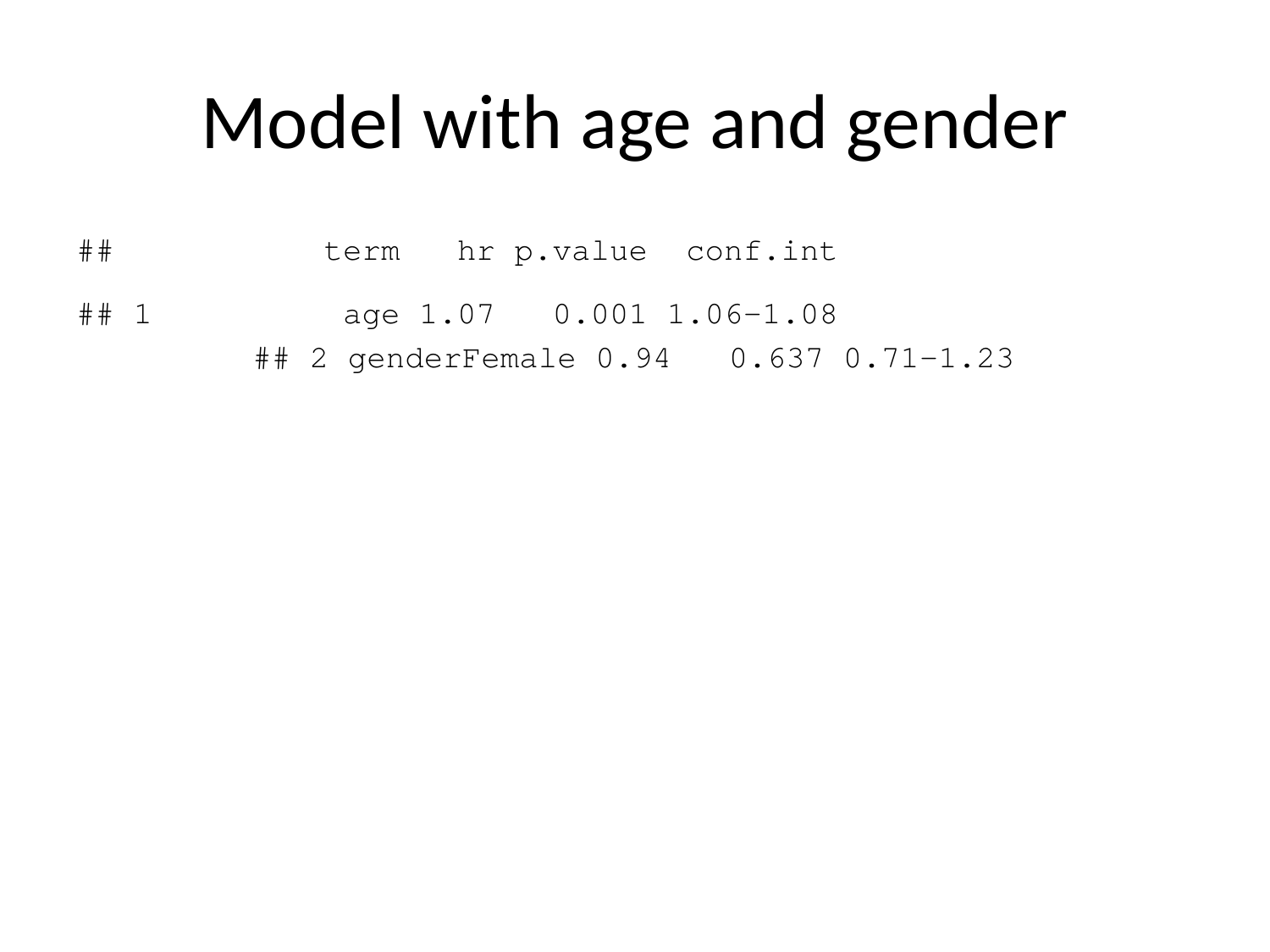

# Model with age and gender
##           term   hr p.value  conf.int
## 1          age 1.07   0.001 1.06-1.08
## 2 genderFemale 0.94   0.637 0.71-1.23